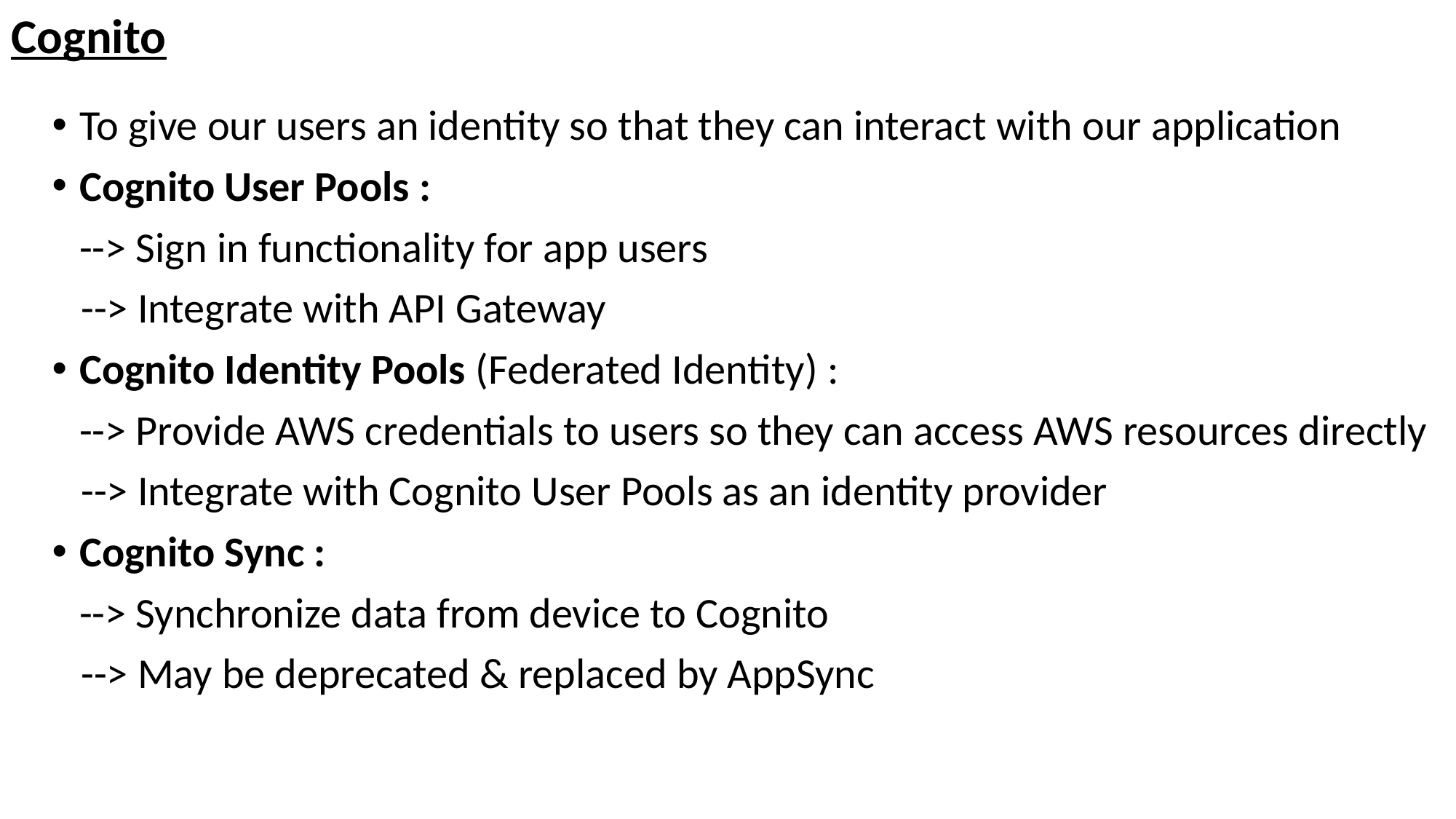

# Cognito
To give our users an identity so that they can interact with our application
Cognito User Pools :
--> Sign in functionality for app users
   --> Integrate with API Gateway
Cognito Identity Pools (Federated Identity) :
--> Provide AWS credentials to users so they can access AWS resources directly
   --> Integrate with Cognito User Pools as an identity provider
Cognito Sync :
--> Synchronize data from device to Cognito
   --> May be deprecated & replaced by AppSync